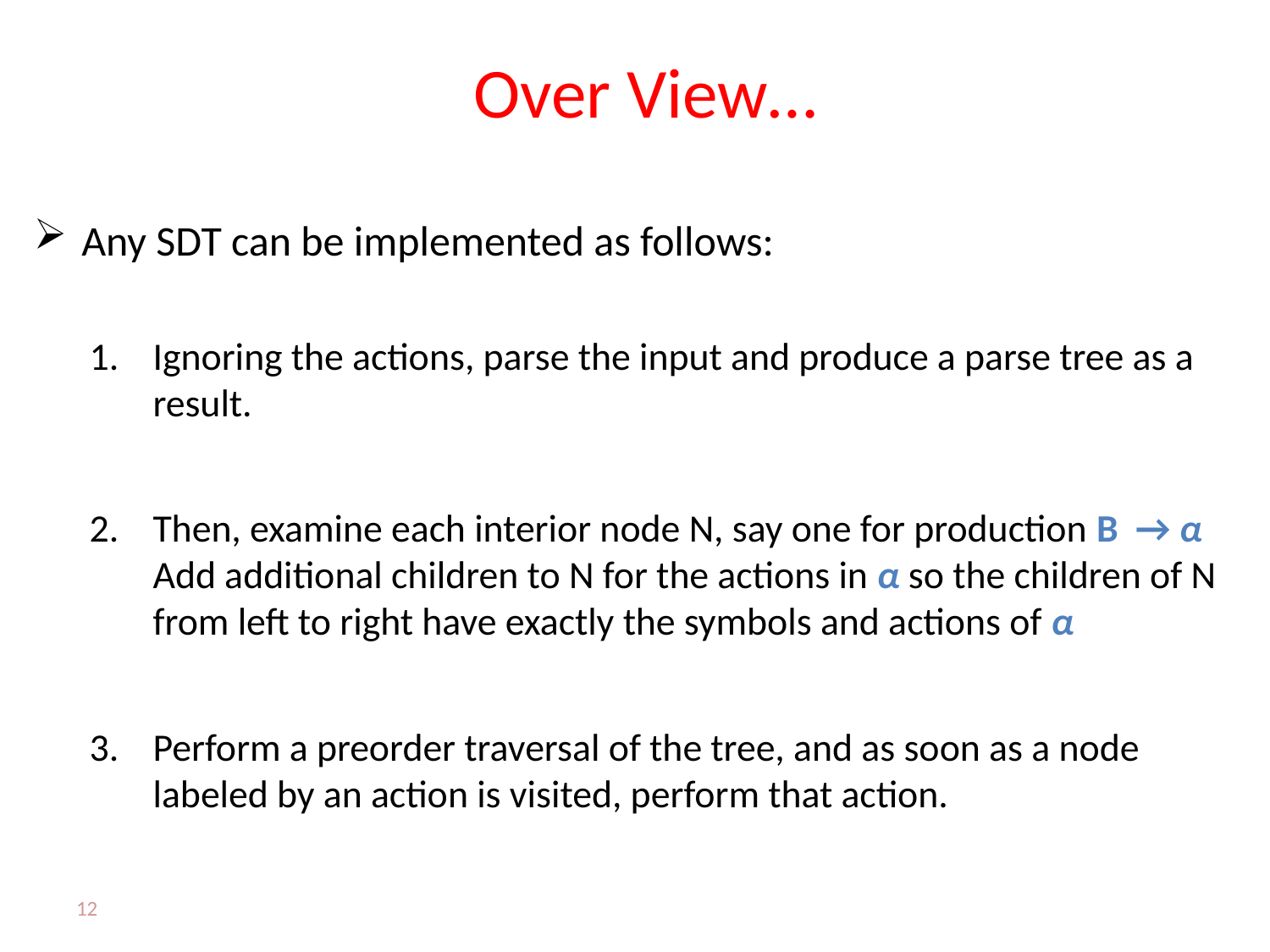

# Over View…

Any SDT can be implemented as follows:

Ignoring the actions, parse the input and produce a parse tree as a result.

Then, examine each interior node N, say one for production B  → α Add additional children to N for the actions in α so the children of N from left to right have exactly the symbols and actions of α

Perform a preorder traversal of the tree, and as soon as a node labeled by an action is visited, perform that action.

12